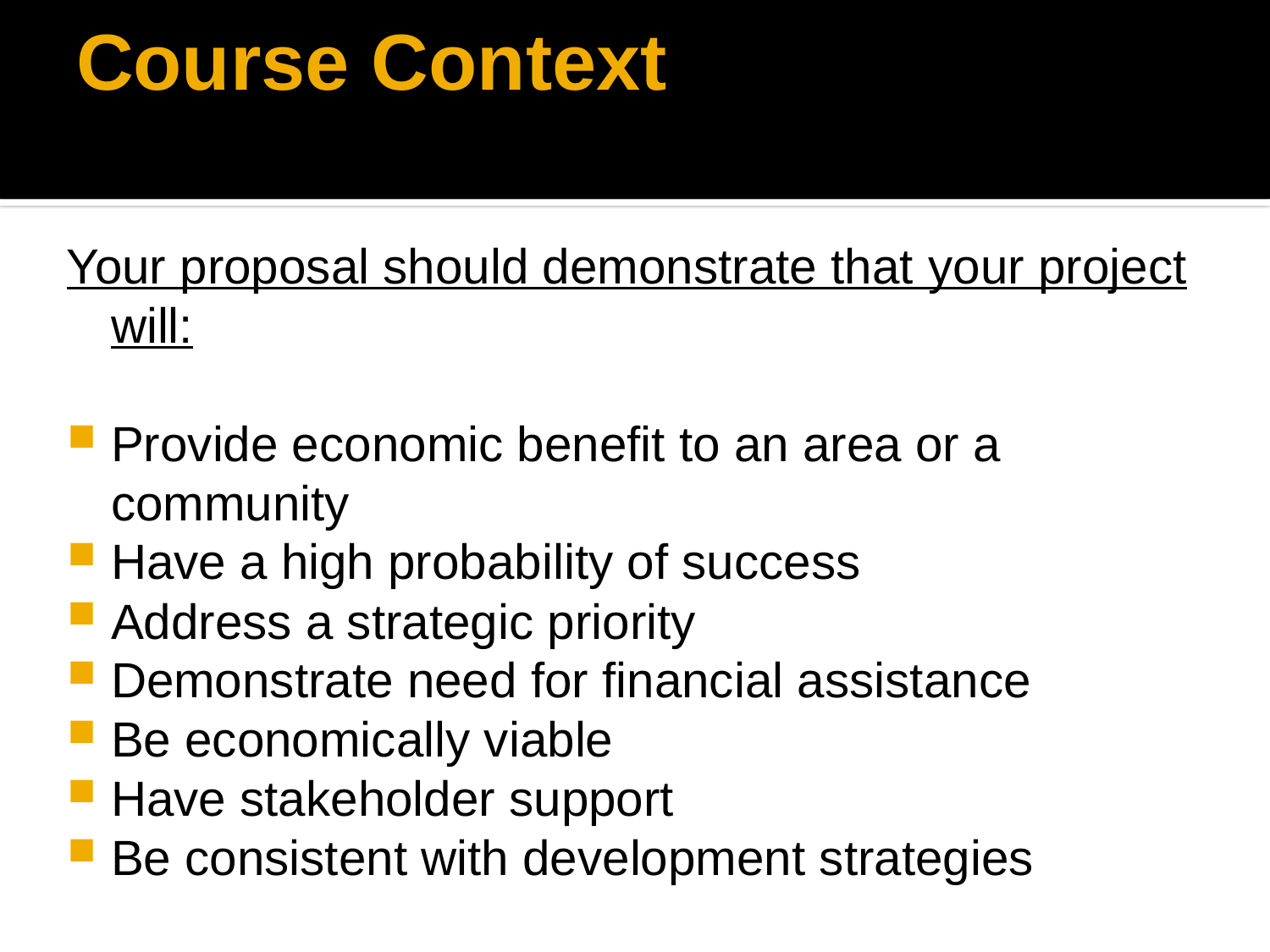

# Course Context
Your proposal should demonstrate that your project will:

Provide economic benefit to an area or a community
Have a high probability of success
Address a strategic priority
Demonstrate need for financial assistance
Be economically viable
Have stakeholder support
Be consistent with development strategies